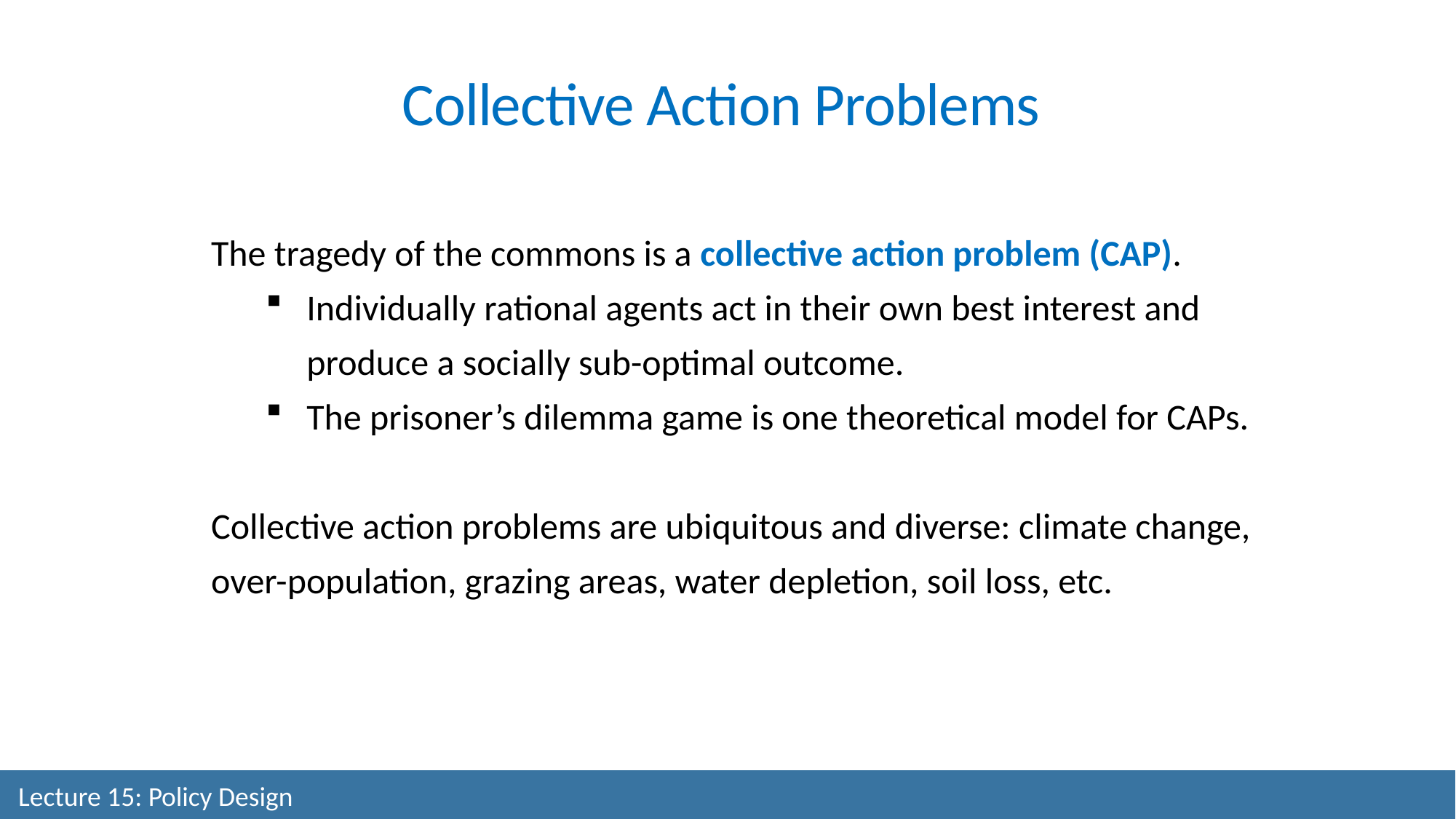

Collective Action Problems
The tragedy of the commons is a collective action problem (CAP).
Individually rational agents act in their own best interest and produce a socially sub-optimal outcome.
The prisoner’s dilemma game is one theoretical model for CAPs.

Collective action problems are ubiquitous and diverse: climate change, over-population, grazing areas, water depletion, soil loss, etc.